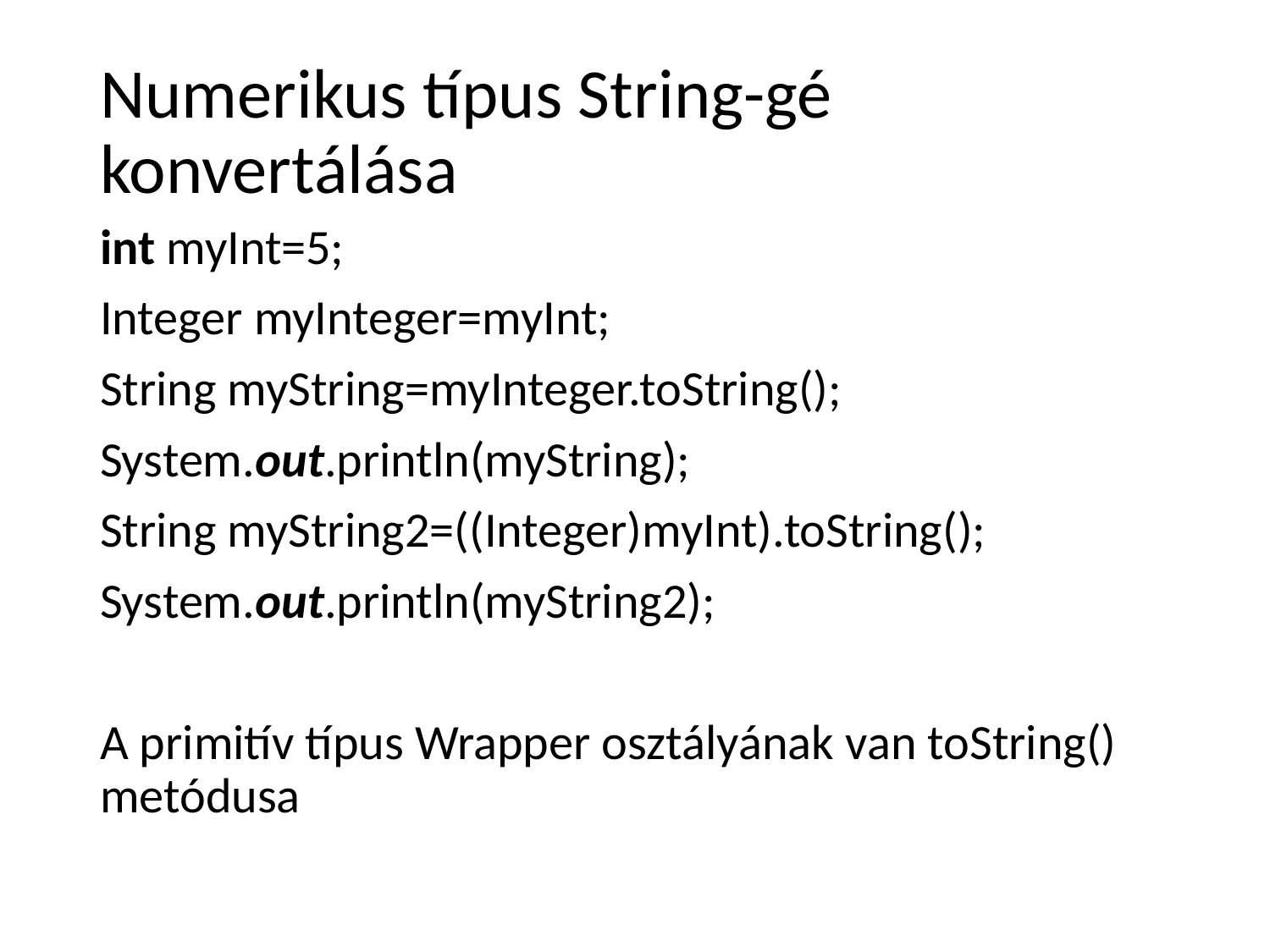

# Numerikus típus String-gé konvertálása
int myInt=5;
Integer myInteger=myInt;
String myString=myInteger.toString();
System.out.println(myString);
String myString2=((Integer)myInt).toString();
System.out.println(myString2);

A primitív típus Wrapper osztályának van toString() metódusa